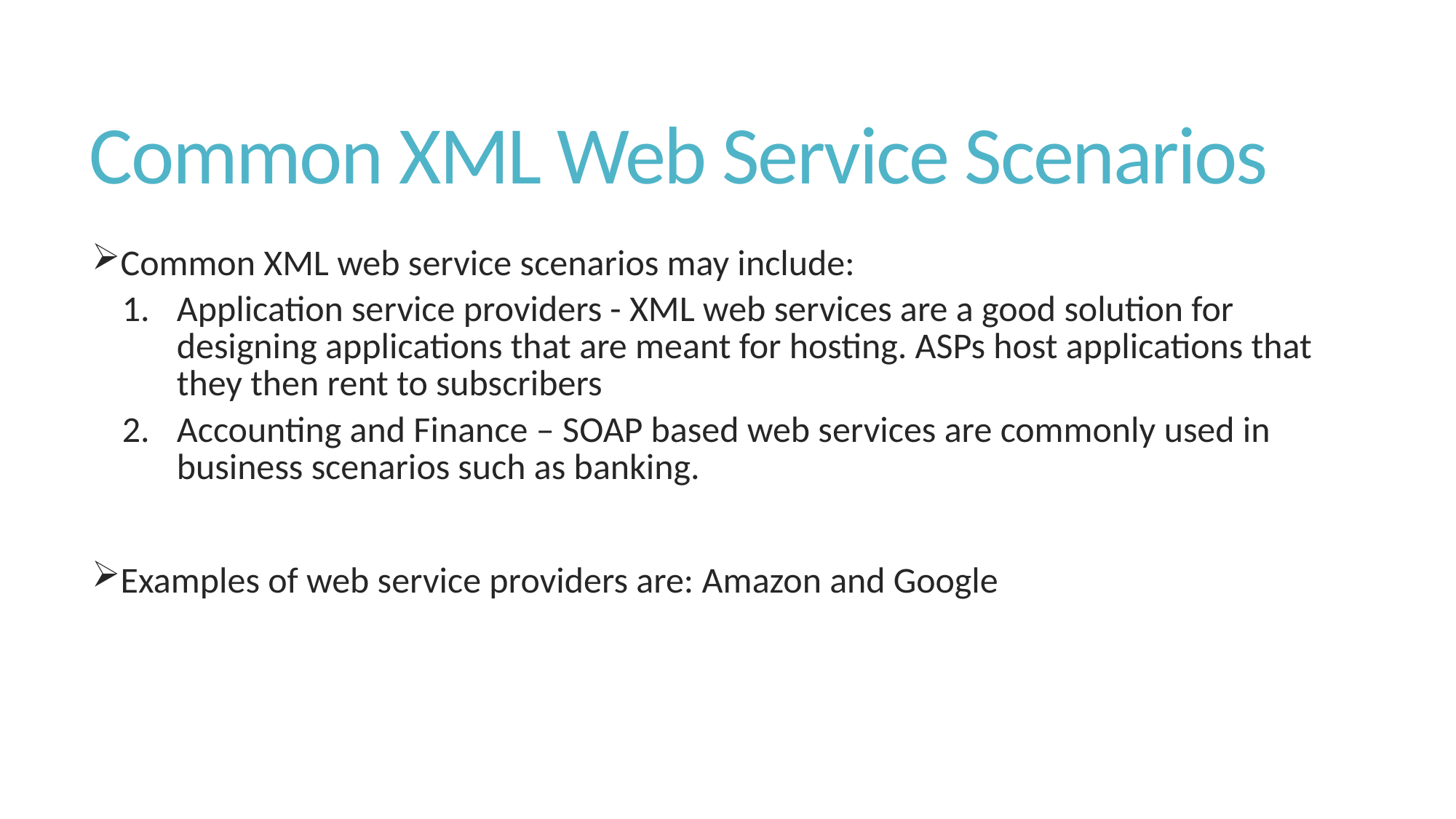

# Common XML Web Service Scenarios
Common XML web service scenarios may include:
Application service providers - XML web services are a good solution for designing applications that are meant for hosting. ASPs host applications that they then rent to subscribers
Accounting and Finance – SOAP based web services are commonly used in business scenarios such as banking.

Examples of web service providers are: Amazon and Google